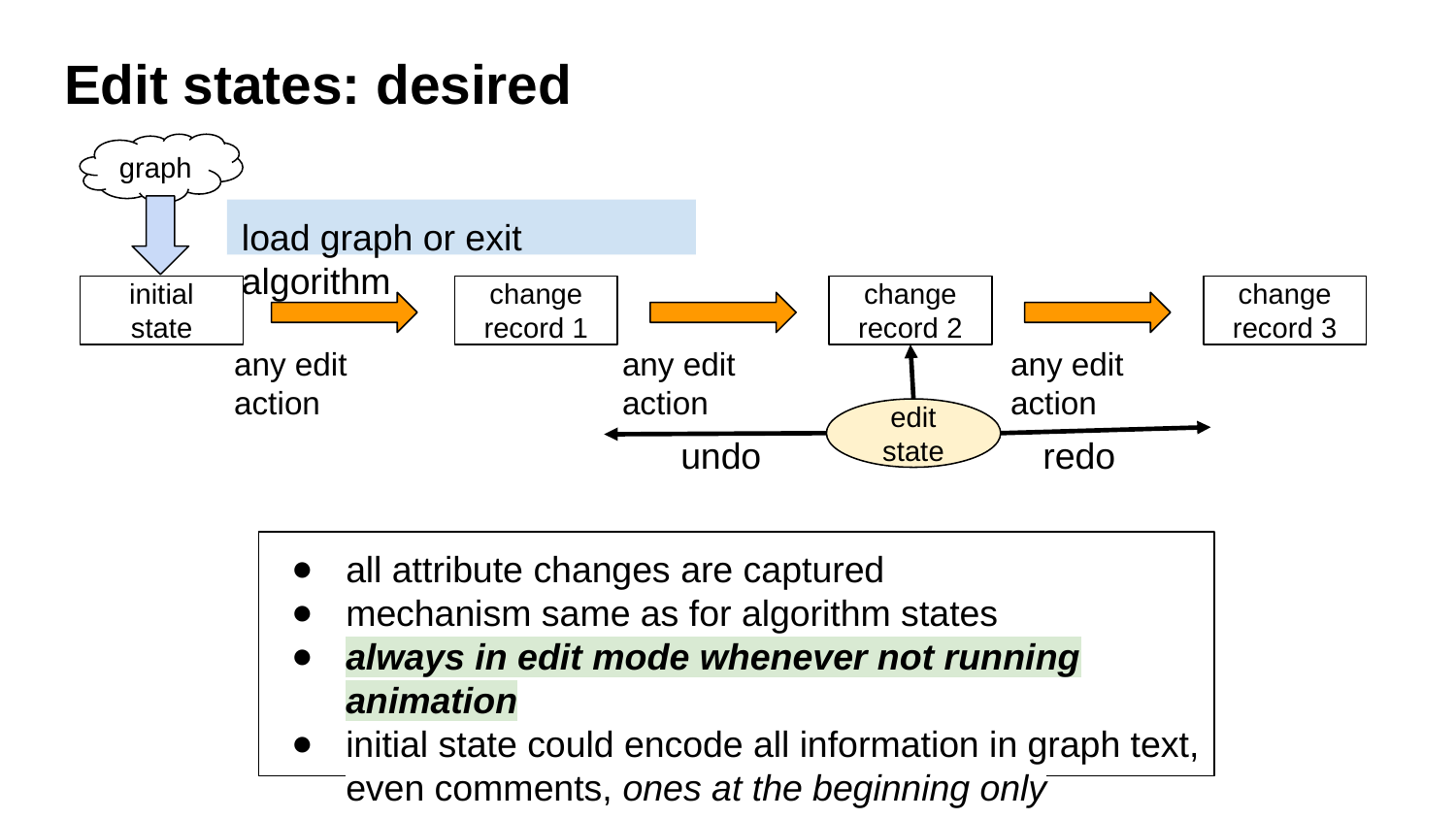

# Edit states: desired
graph

load graph or exit algorithm
initial state
change record 1
change record 2
change record 3

any edit action
any edit action
any edit action
edit state
undo
redo
all attribute changes are captured
mechanism same as for algorithm states
always in edit mode whenever not running animation
initial state could encode all information in graph text, even comments, ones at the beginning only